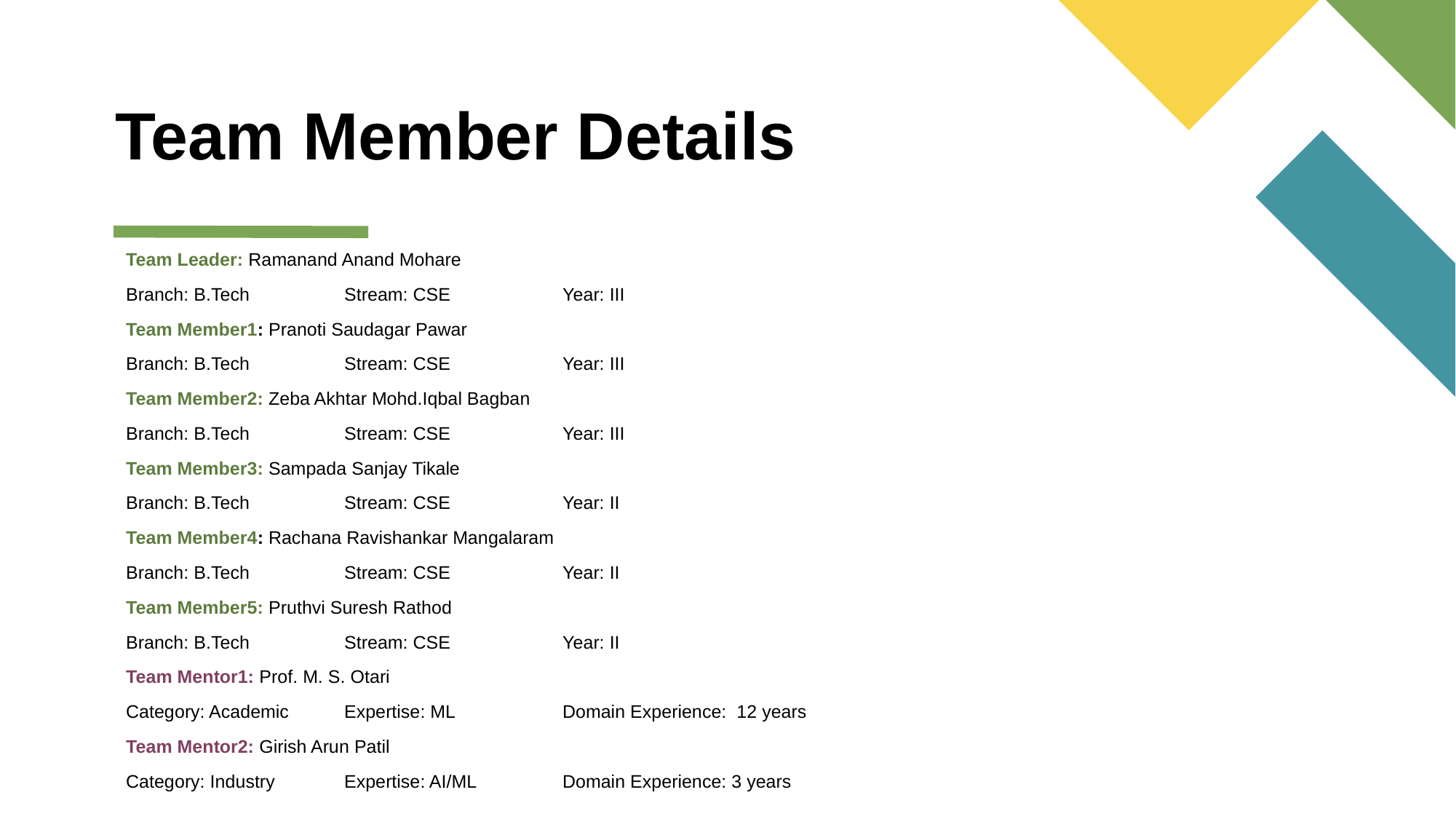

# Team Member Details
Team Leader: Ramanand Anand Mohare
Branch: B.Tech	Stream: CSE		Year: III
Team Member1: Pranoti Saudagar Pawar
Branch: B.Tech	Stream: CSE		Year: III
Team Member2: Zeba Akhtar Mohd.Iqbal Bagban
Branch: B.Tech	Stream: CSE		Year: III
Team Member3: Sampada Sanjay Tikale
Branch: B.Tech	Stream: CSE		Year: II
Team Member4: Rachana Ravishankar Mangalaram
Branch: B.Tech	Stream: CSE		Year: II
Team Member5: Pruthvi Suresh Rathod
Branch: B.Tech	Stream: CSE		Year: II
Team Mentor1: Prof. M. S. Otari
Category: Academic	Expertise: ML	Domain Experience:  12 years
Team Mentor2: Girish Arun Patil
Category: Industry	Expertise: AI/ML	Domain Experience: 3 years